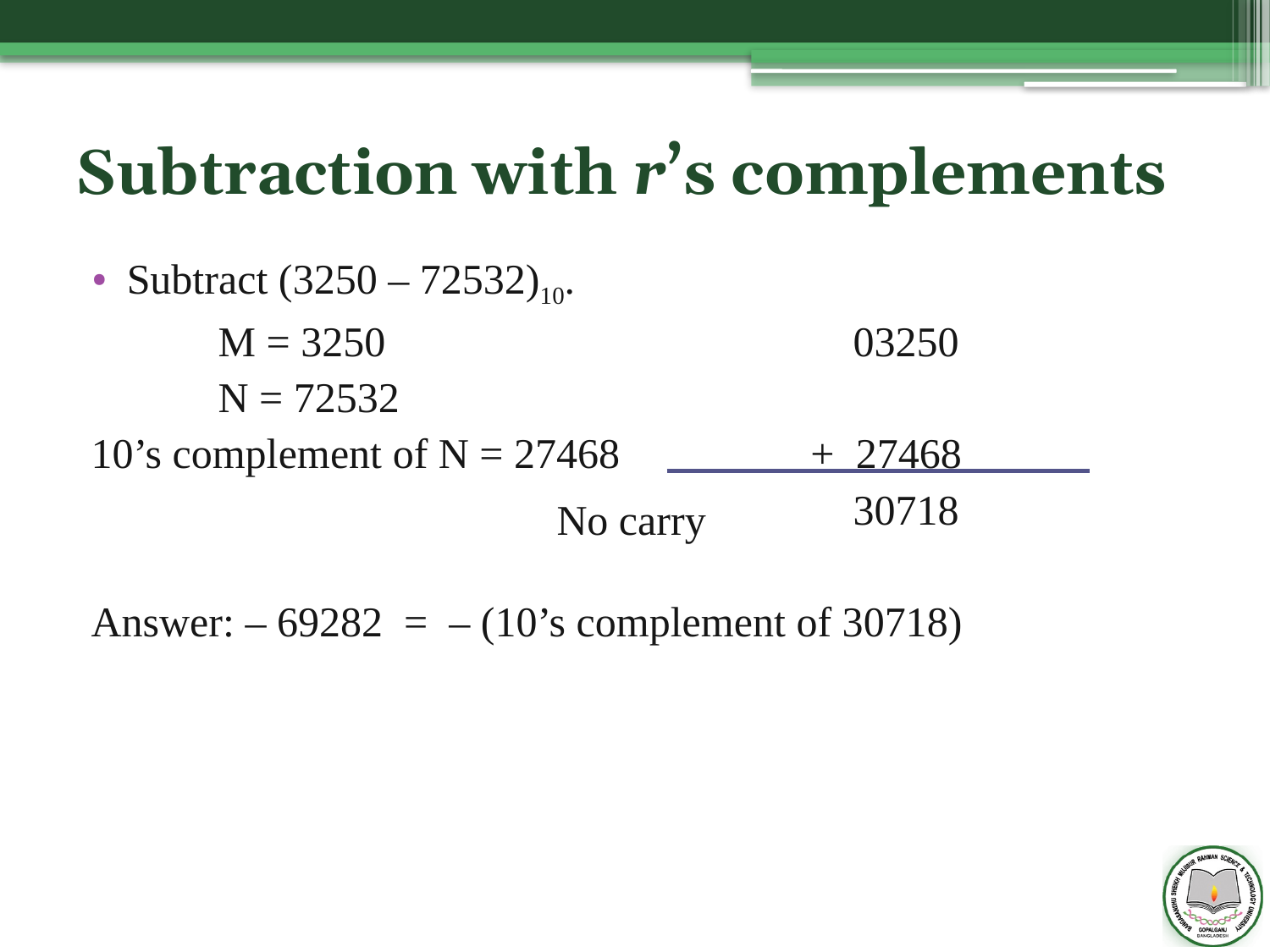

# Subtraction with r’s complements
Subtract (3250 – 72532)10.
	M = 3250				03250
	N = 72532
10’s complement of N = 27468	        +  27468
					            30718

Answer: – 69282  =  – (10’s complement of 30718)
No carry